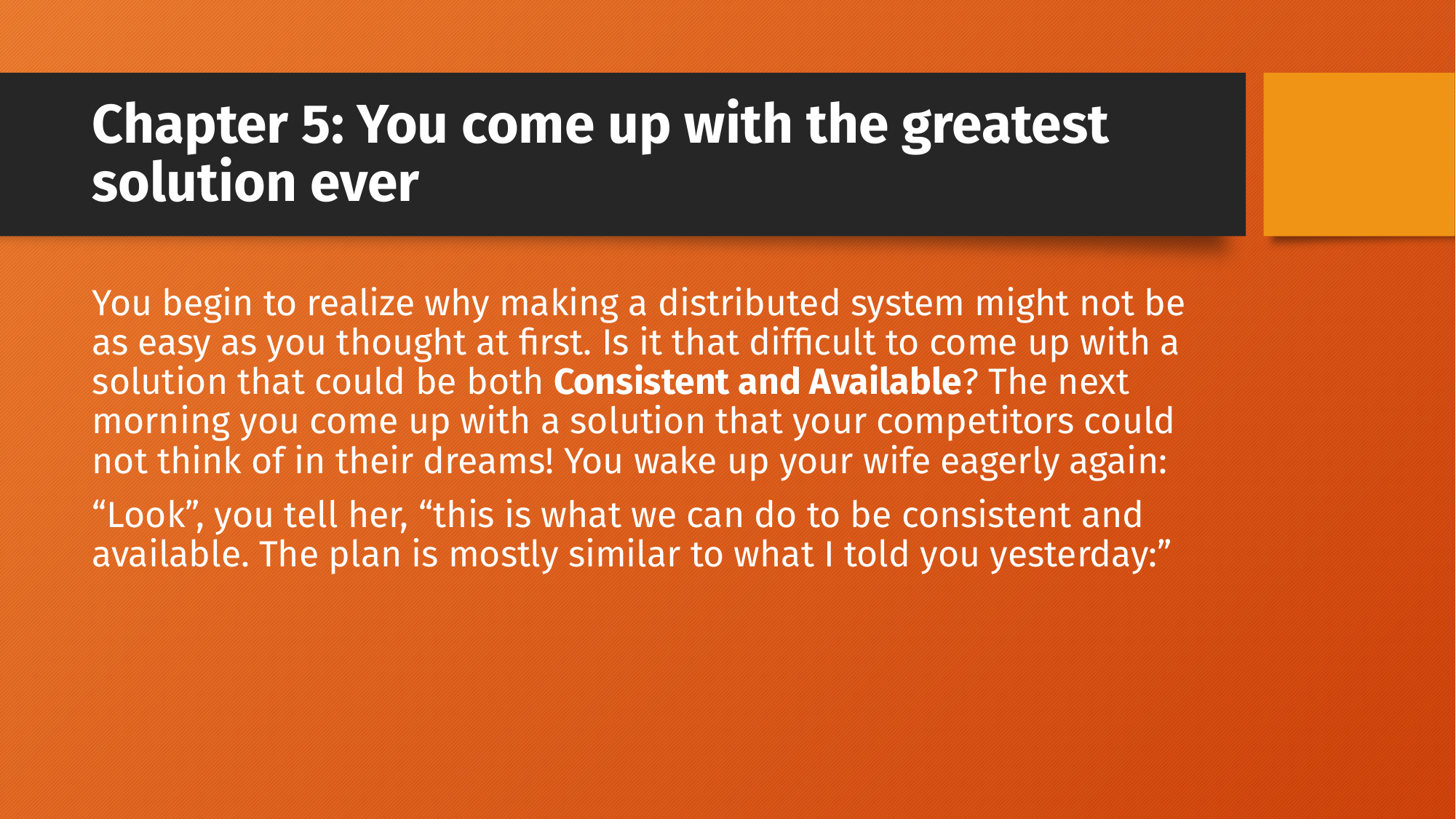

# Chapter 5: You come up with the greatest solution ever
You begin to realize why making a distributed system might not be as easy as you thought at first. Is it that difficult to come up with a solution that could be both Consistent and Available? The next morning you come up with a solution that your competitors could not think of in their dreams! You wake up your wife eagerly again:
“Look”, you tell her, “this is what we can do to be consistent and available. The plan is mostly similar to what I told you yesterday:”